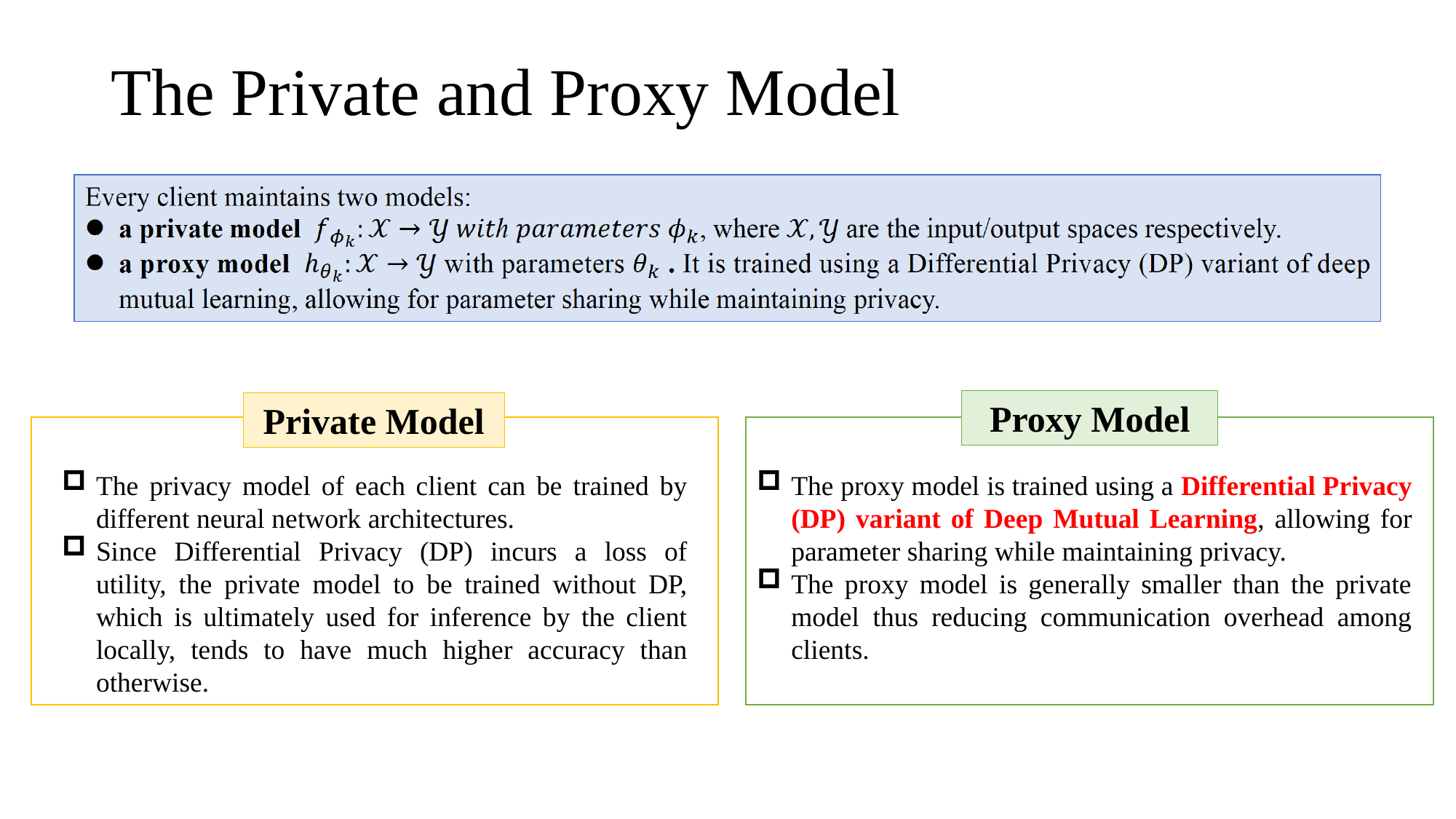

# The Private and Proxy Model

Proxy Model
Private Model

The privacy model of each client can be trained by different neural network architectures.
Since Differential Privacy (DP) incurs a loss of utility, the private model to be trained without DP, which is ultimately used for inference by the client locally, tends to have much higher accuracy than otherwise.
The proxy model is trained using a Differential Privacy (DP) variant of Deep Mutual Learning, allowing for parameter sharing while maintaining privacy.
The proxy model is generally smaller than the private model thus reducing communication overhead among clients.
8